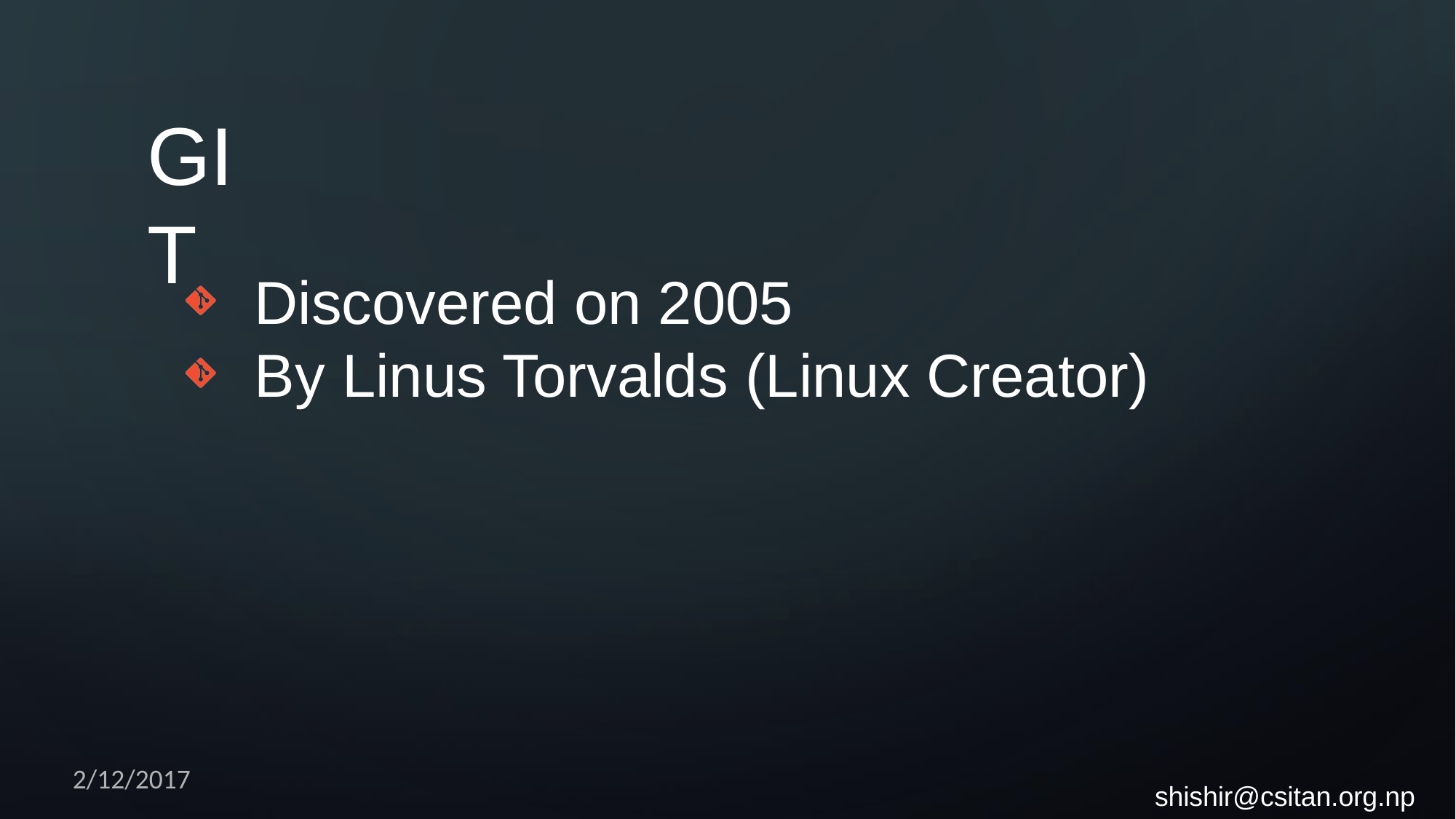

GIT
Discovered on 2005
By Linus Torvalds (Linux Creator)

2/12/2017
shishir@csitan.org.np